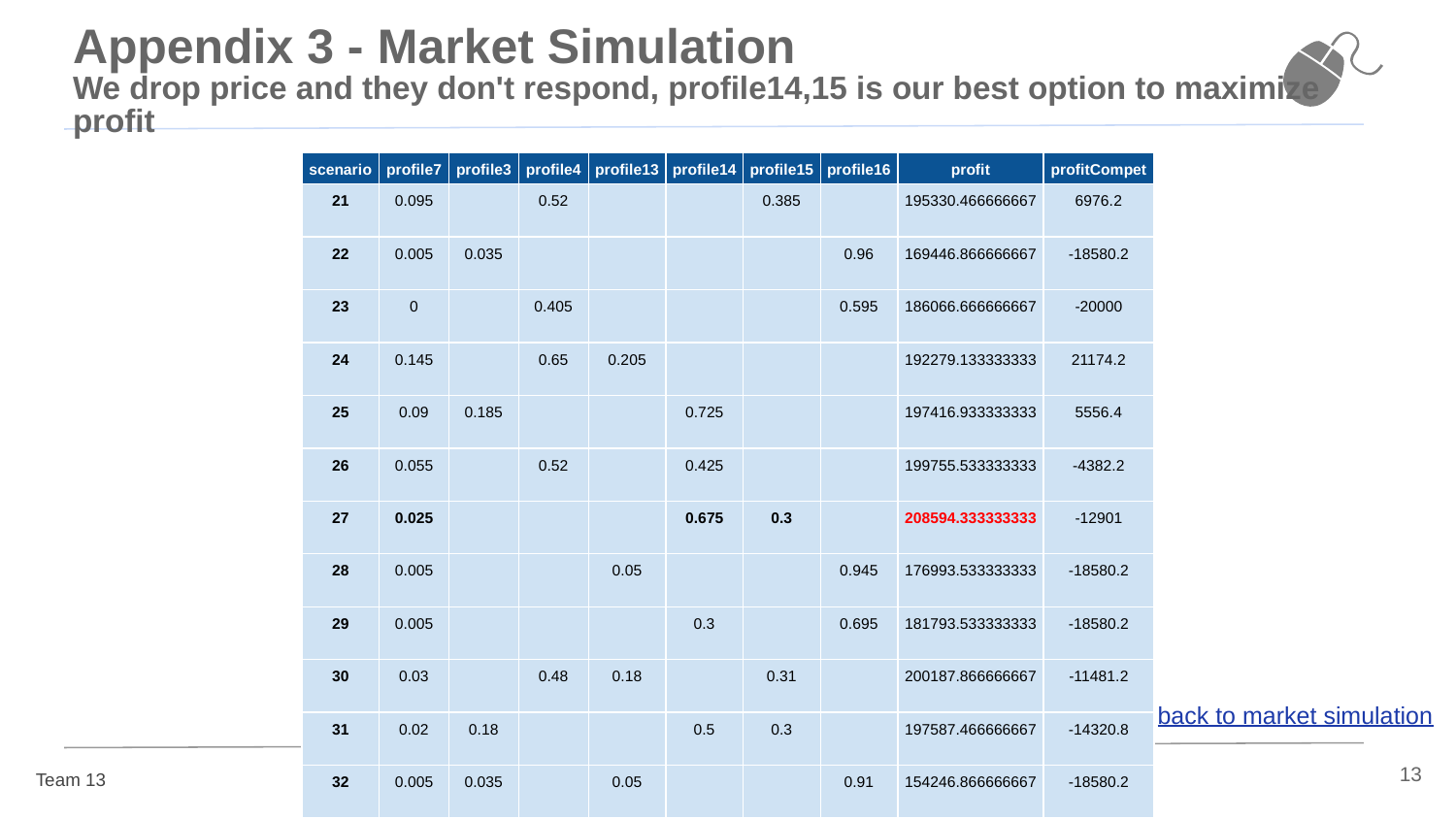

# Appendix 3 - Market Simulation
We drop price and they don't respond, profile14,15 is our best option to maximize profit

| scenario | profile7 | profile3 | profile4 | profile13 | profile14 | profile15 | profile16 | profit | profitCompet |
| --- | --- | --- | --- | --- | --- | --- | --- | --- | --- |
| 21 | 0.095 |  | 0.52 |  |  | 0.385 |  | 195330.466666667 | 6976.2 |
| 22 | 0.005 | 0.035 |  |  |  |  | 0.96 | 169446.866666667 | -18580.2 |
| 23 | 0 |  | 0.405 |  |  |  | 0.595 | 186066.666666667 | -20000 |
| 24 | 0.145 |  | 0.65 | 0.205 |  |  |  | 192279.133333333 | 21174.2 |
| 25 | 0.09 | 0.185 |  |  | 0.725 |  |  | 197416.933333333 | 5556.4 |
| 26 | 0.055 |  | 0.52 |  | 0.425 |  |  | 199755.533333333 | -4382.2 |
| 27 | 0.025 |  |  |  | 0.675 | 0.3 |  | 208594.333333333 | -12901 |
| 28 | 0.005 |  |  | 0.05 |  |  | 0.945 | 176993.533333333 | -18580.2 |
| 29 | 0.005 |  |  |  | 0.3 |  | 0.695 | 181793.533333333 | -18580.2 |
| 30 | 0.03 |  | 0.48 | 0.18 |  | 0.31 |  | 200187.866666667 | -11481.2 |
| 31 | 0.02 | 0.18 |  |  | 0.5 | 0.3 |  | 197587.466666667 | -14320.8 |
| 32 | 0.005 | 0.035 |  | 0.05 |  |  | 0.91 | 154246.866666667 | -18580.2 |
| 33 | 0.01 |  | 0.435 |  | 0.28 | 0.275 |  | 191867.066666667 | -17160.4 |
| 34 | 0 |  | 0.405 | 0.05 |  |  | 0.545 | 170866.666666667 | -20000 |
| 35 | 0.005 | 0.035 |  |  | 0.3 |  | 0.66 | 159046.866666667 | -18580.2 |
| 36 | 0 |  | 0.4 |  | 0.25 |  | 0.35 | 173826.666666667 | -20000 |
back to market simulation
13
Team 13